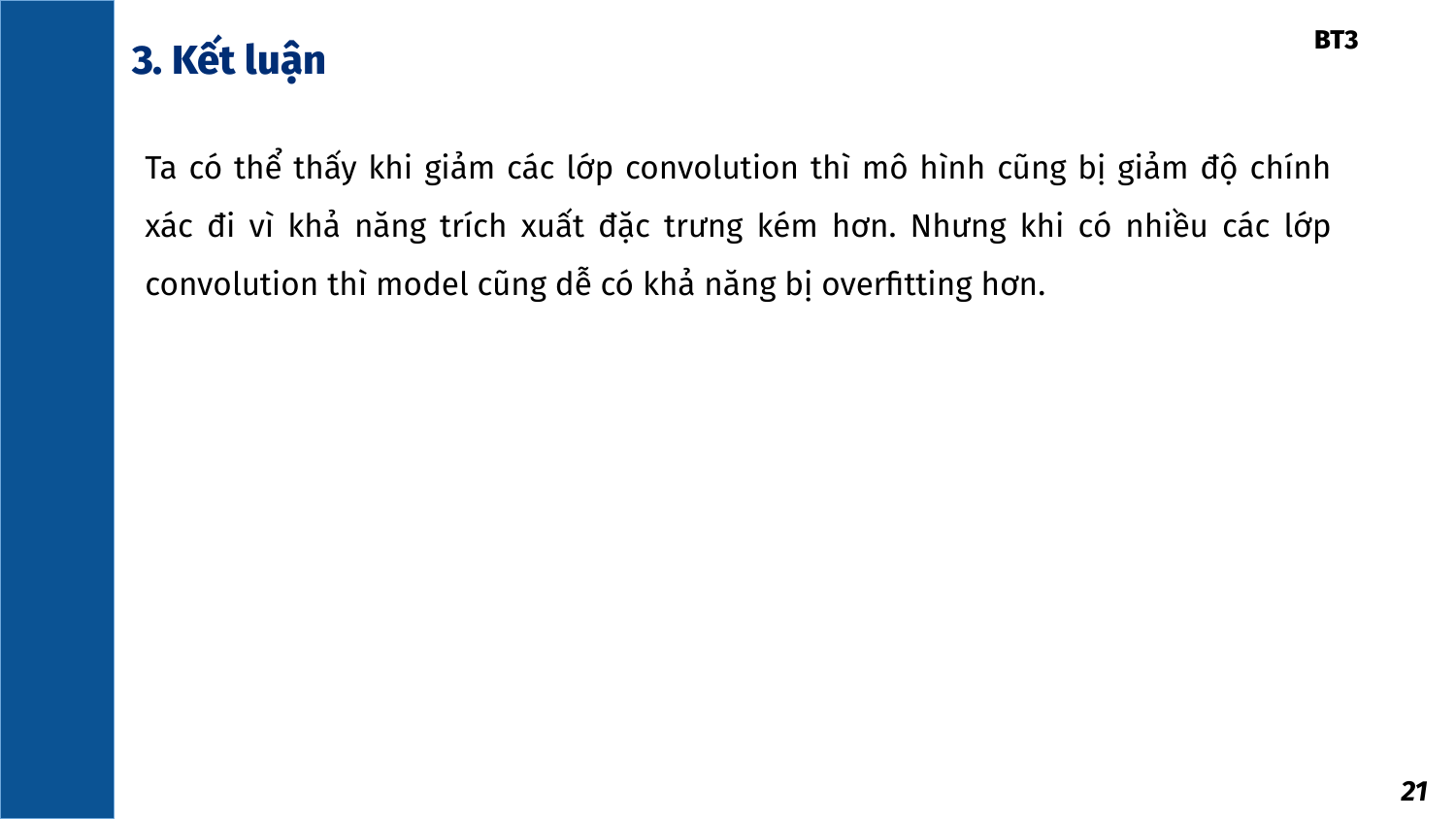

BT3
3. Kết luận
Ta có thể thấy khi giảm các lớp convolution thì mô hình cũng bị giảm độ chính xác đi vì khả năng trích xuất đặc trưng kém hơn. Nhưng khi có nhiều các lớp convolution thì model cũng dễ có khả năng bị overfitting hơn.
21